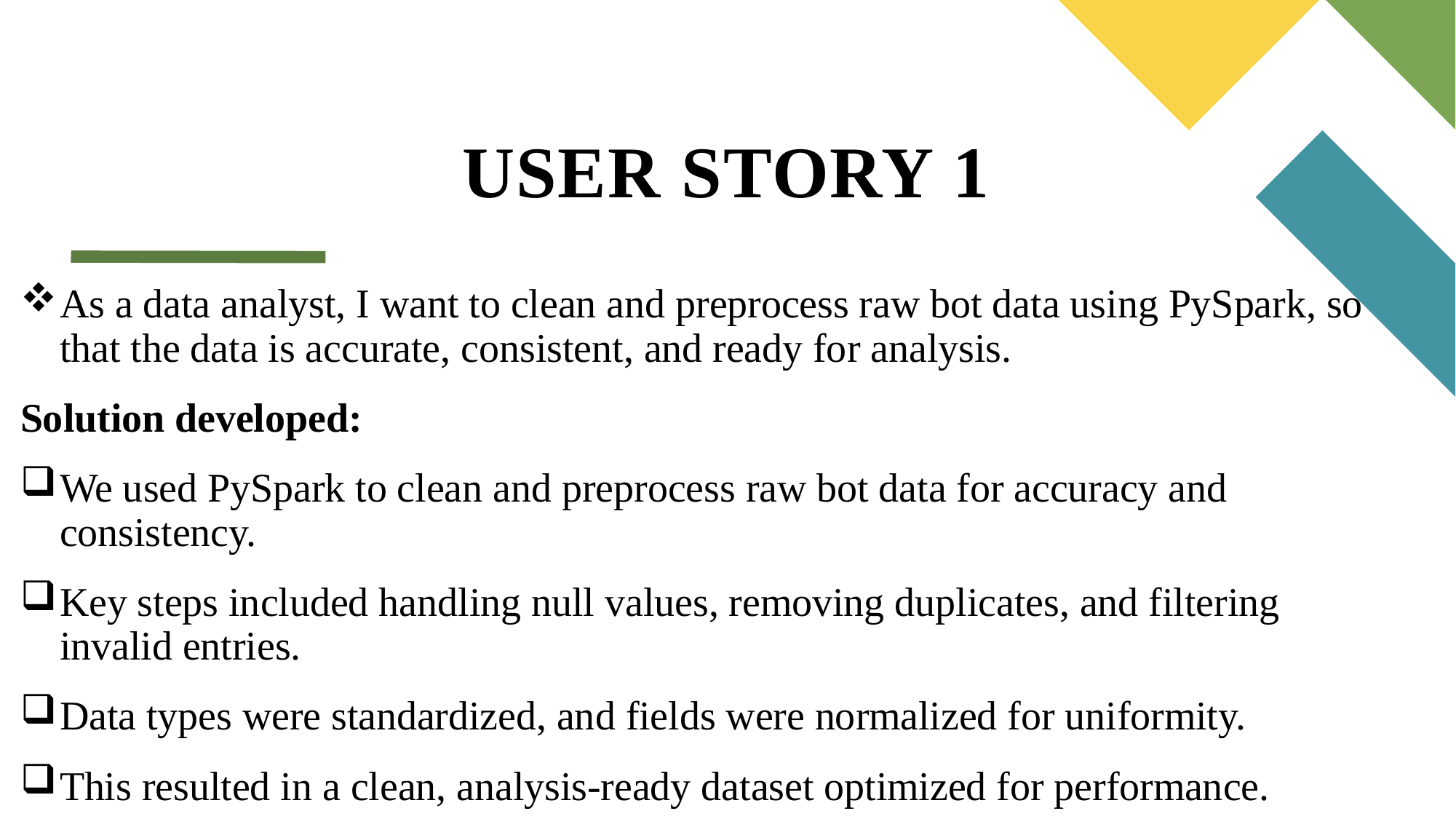

# USER STORY 1
As a data analyst, I want to clean and preprocess raw bot data using PySpark, so that the data is accurate, consistent, and ready for analysis.
Solution developed:
We used PySpark to clean and preprocess raw bot data for accuracy and consistency.
Key steps included handling null values, removing duplicates, and filtering invalid entries.
Data types were standardized, and fields were normalized for uniformity.
This resulted in a clean, analysis-ready dataset optimized for performance.